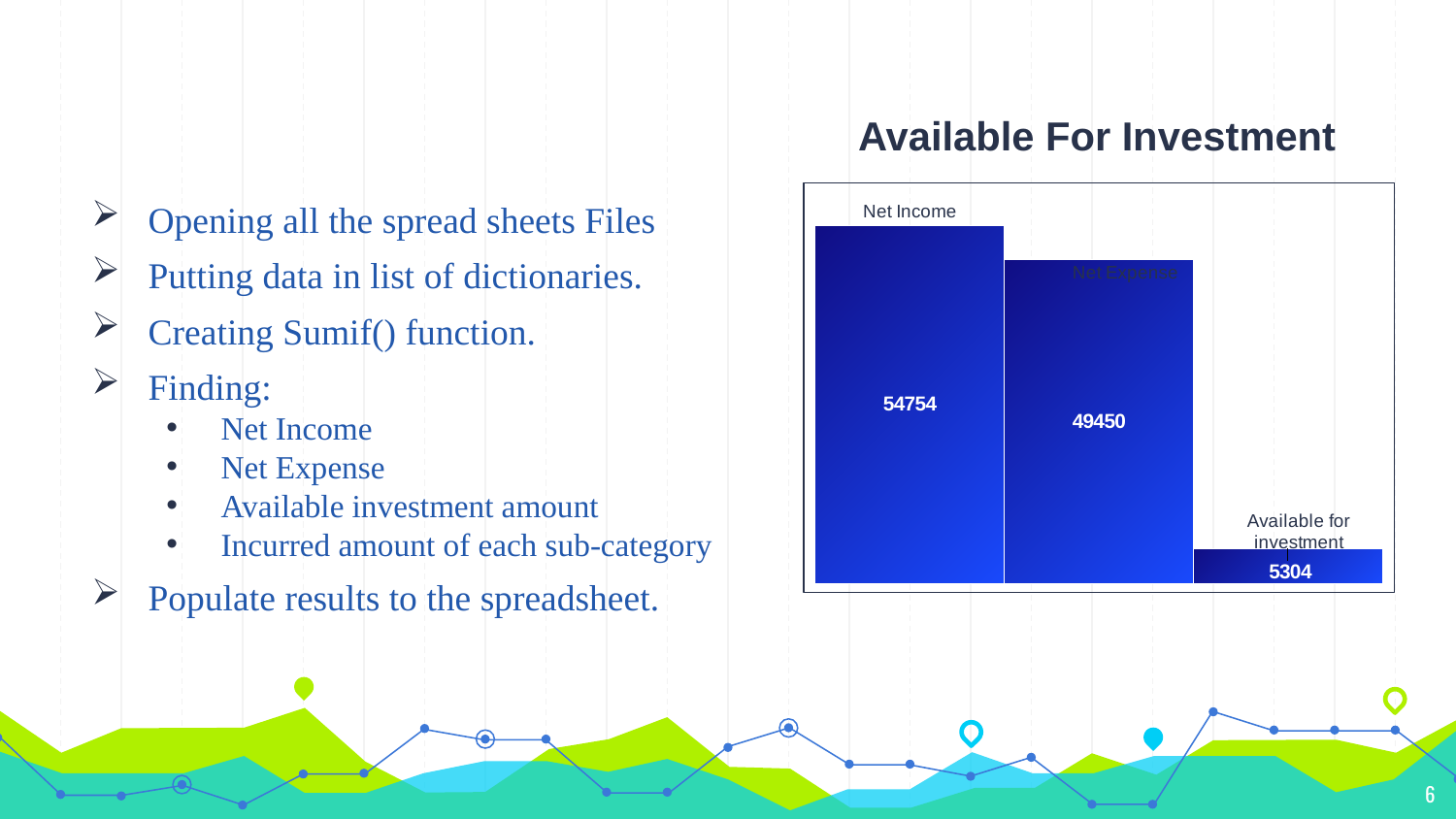

Available For Investment
Opening all the spread sheets Files
Putting data in list of dictionaries.
Creating Sumif() function.
Finding:
Net Income
Net Expense
Available investment amount
Incurred amount of each sub-category
Populate results to the spreadsheet.

### Chart

| Category |  |  |
|---|---|---|
|  | 54754.0 | 54754.0 |
|  | 49450.0 | 49450.0 |
|  | 5304.0 | 5304.0 |
6